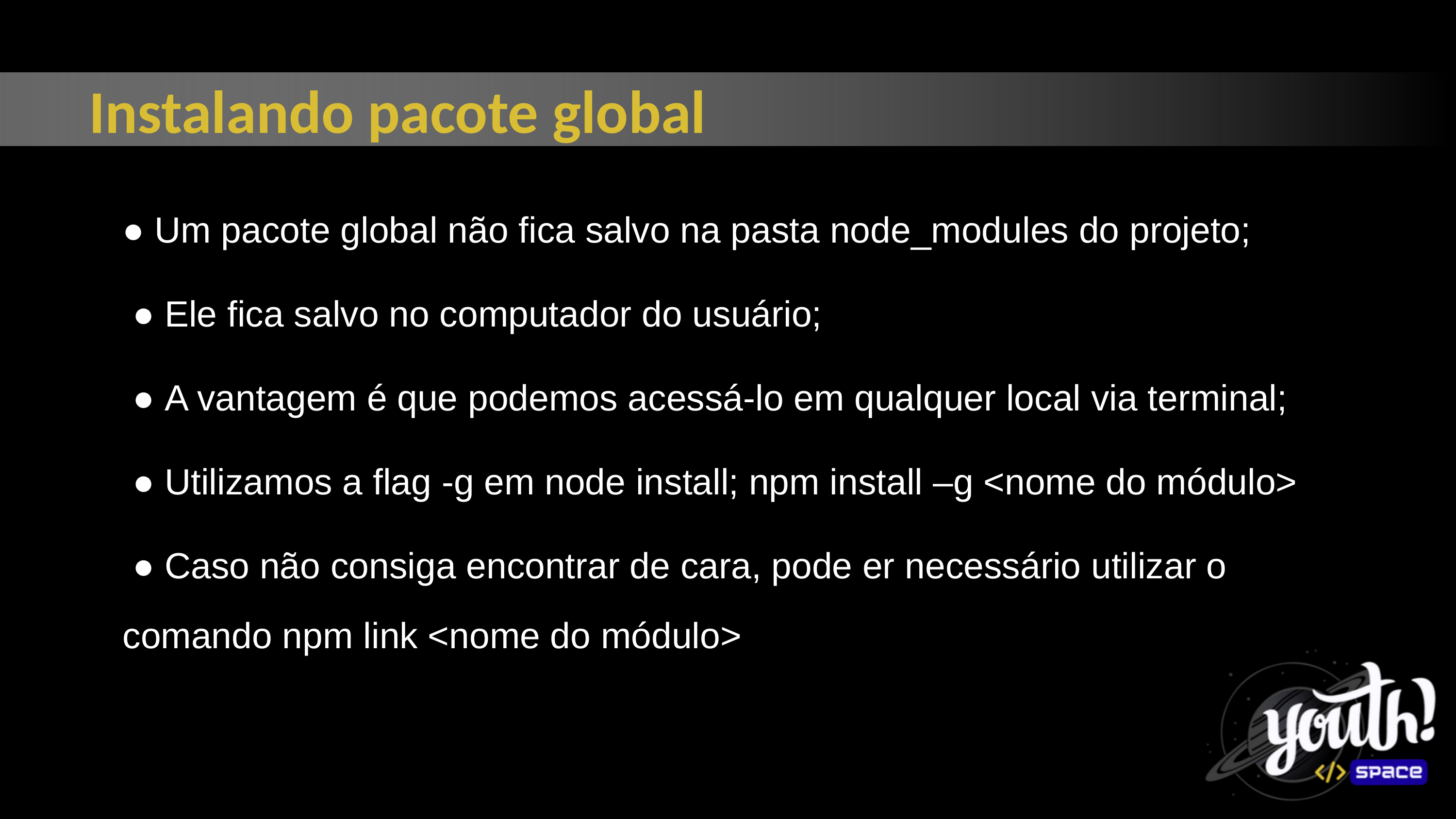

Instalando pacote global

● Um pacote global não fica salvo na pasta node_modules do projeto;
 ● Ele fica salvo no computador do usuário;
 ● A vantagem é que podemos acessá-lo em qualquer local via terminal;
 ● Utilizamos a flag -g em node install; npm install –g <nome do módulo>
 ● Caso não consiga encontrar de cara, pode er necessário utilizar o comando npm link <nome do módulo>